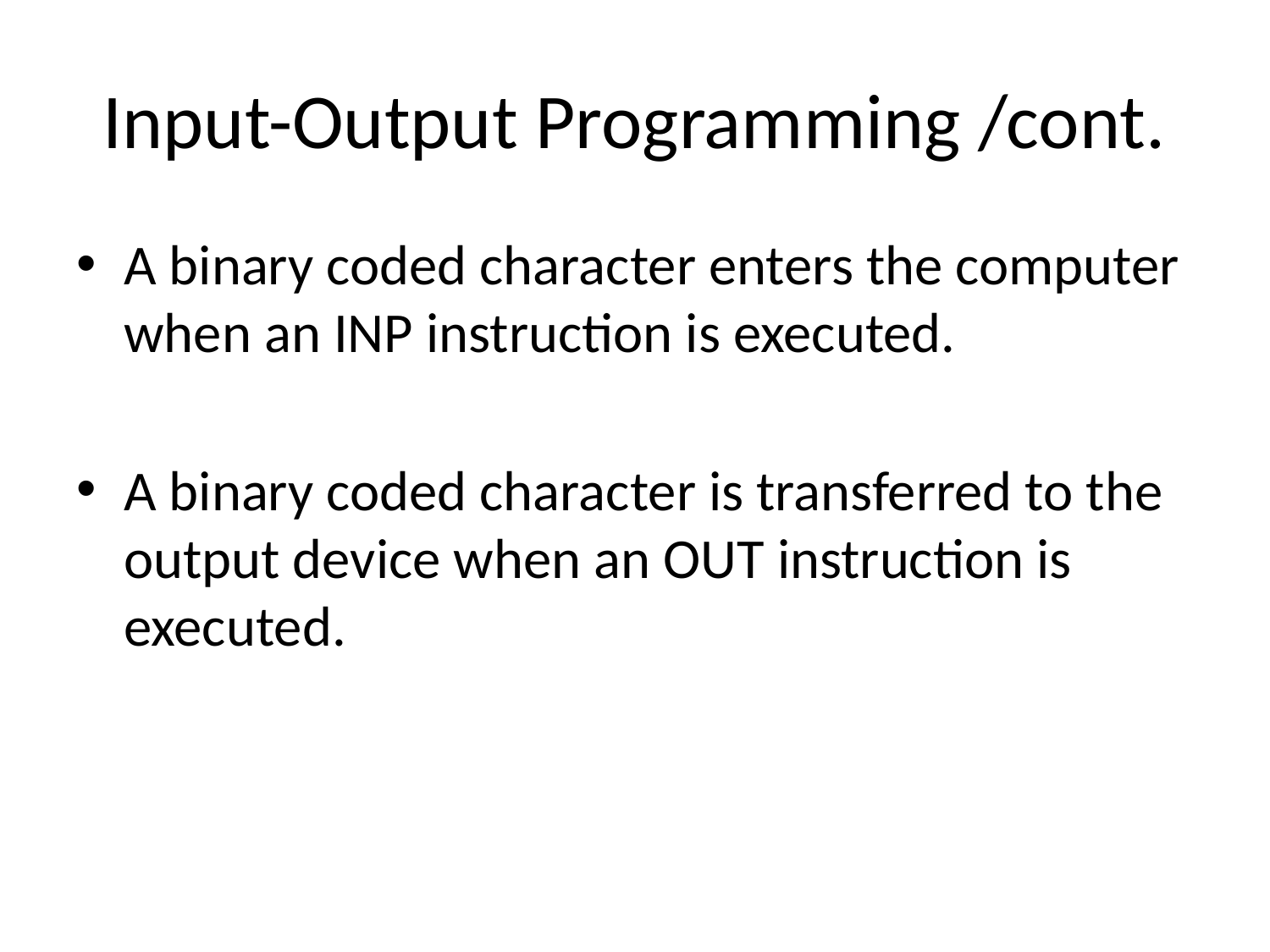

# Input-Output Programming /cont.
A binary coded character enters the computer when an INP instruction is executed.

A binary coded character is transferred to the output device when an OUT instruction is executed.